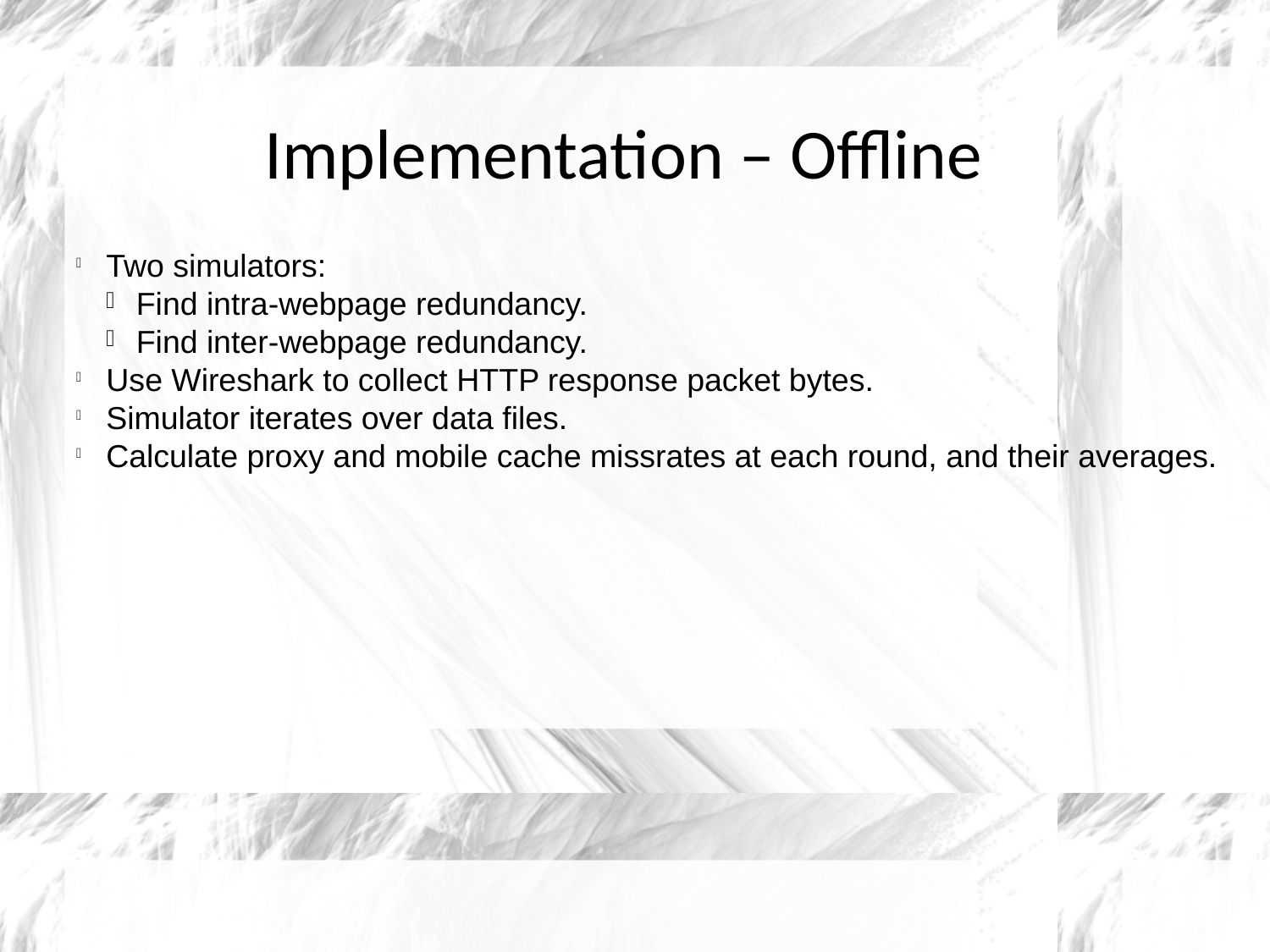

Implementation – Offline
Two simulators:
Find intra-webpage redundancy.
Find inter-webpage redundancy.
Use Wireshark to collect HTTP response packet bytes.
Simulator iterates over data files.
Calculate proxy and mobile cache missrates at each round, and their averages.